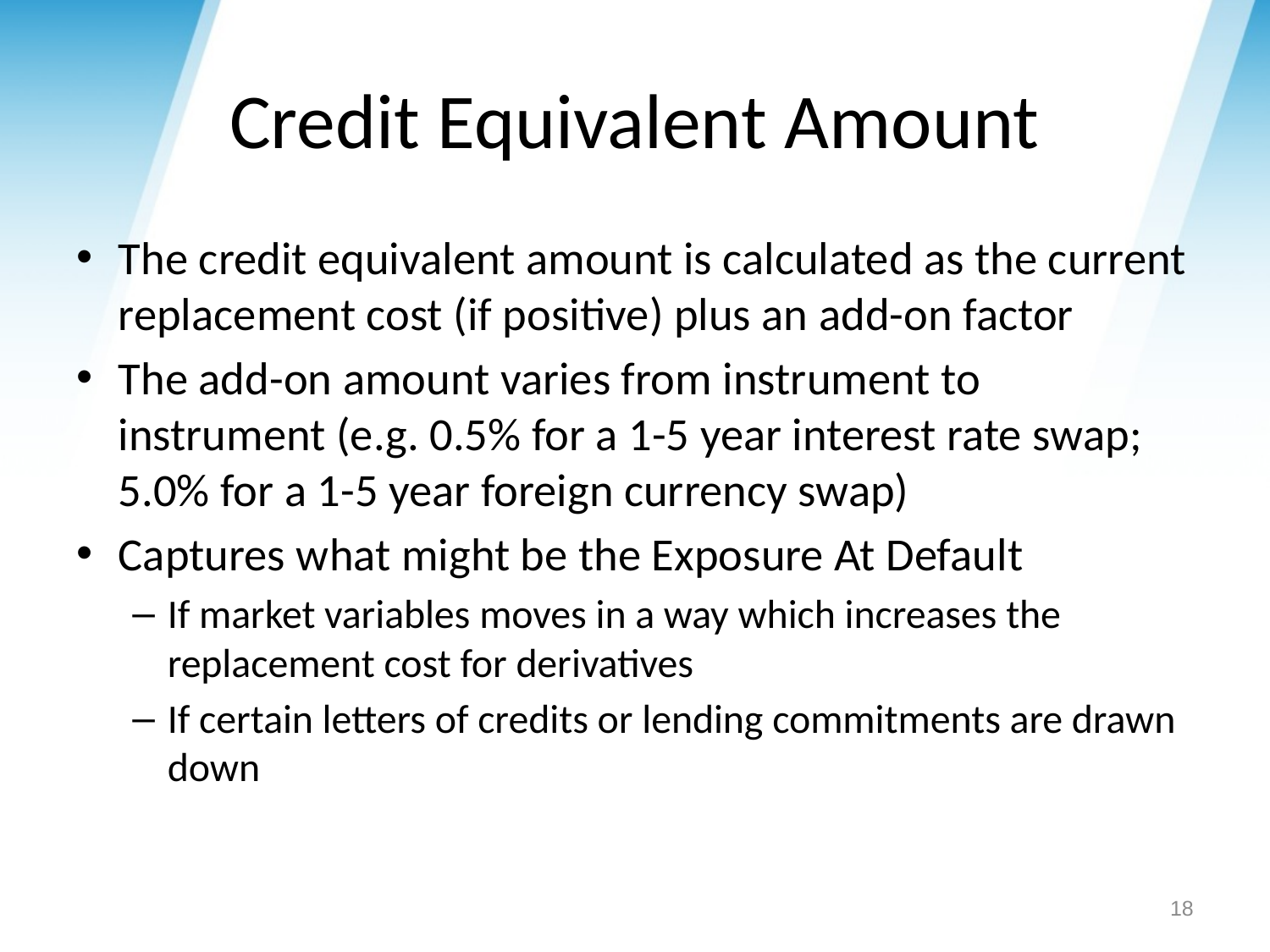

# Credit Equivalent Amount
The credit equivalent amount is calculated as the current replacement cost (if positive) plus an add-on factor
The add-on amount varies from instrument to instrument (e.g. 0.5% for a 1-5 year interest rate swap; 5.0% for a 1-5 year foreign currency swap)
Captures what might be the Exposure At Default
If market variables moves in a way which increases the replacement cost for derivatives
If certain letters of credits or lending commitments are drawn down

18